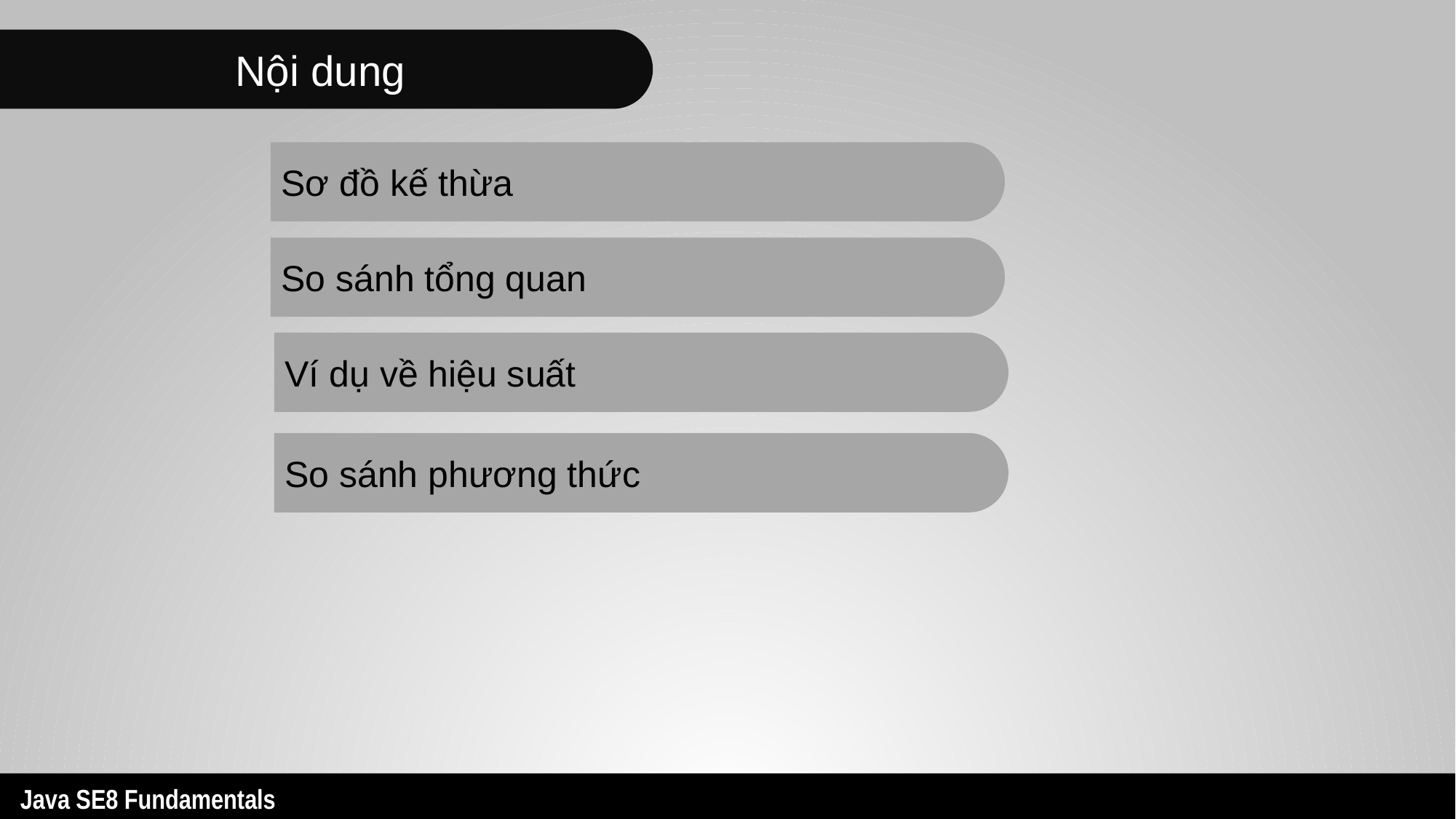

Nội dung
Sơ đồ kế thừa
So sánh tổng quan
Ví dụ về hiệu suất
So sánh phương thức
2

Java SE8 Fundamentals